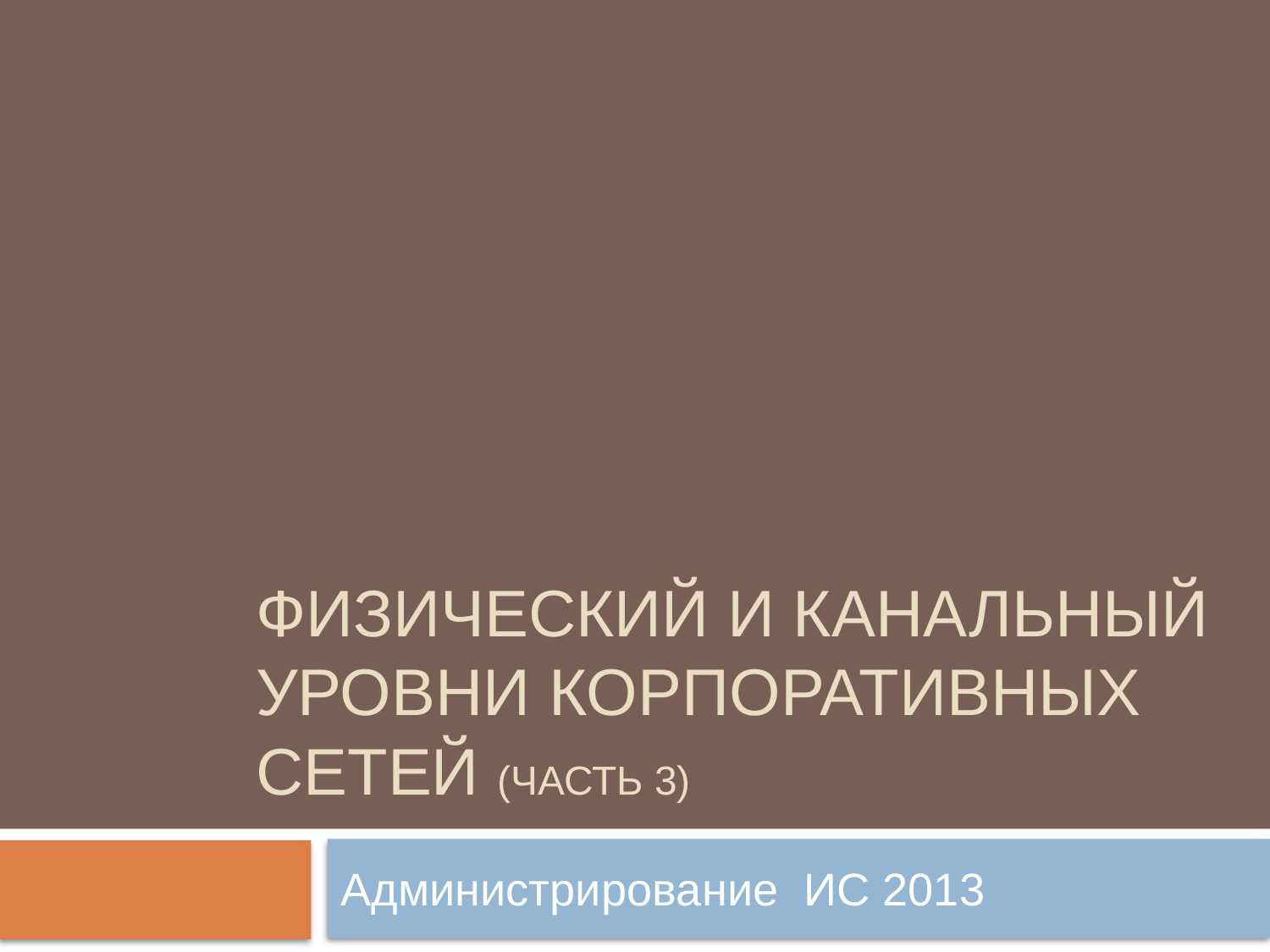

# Физический и Канальный уровни корпоративных сетей (часть 3)
Администрирование  ИС 2013